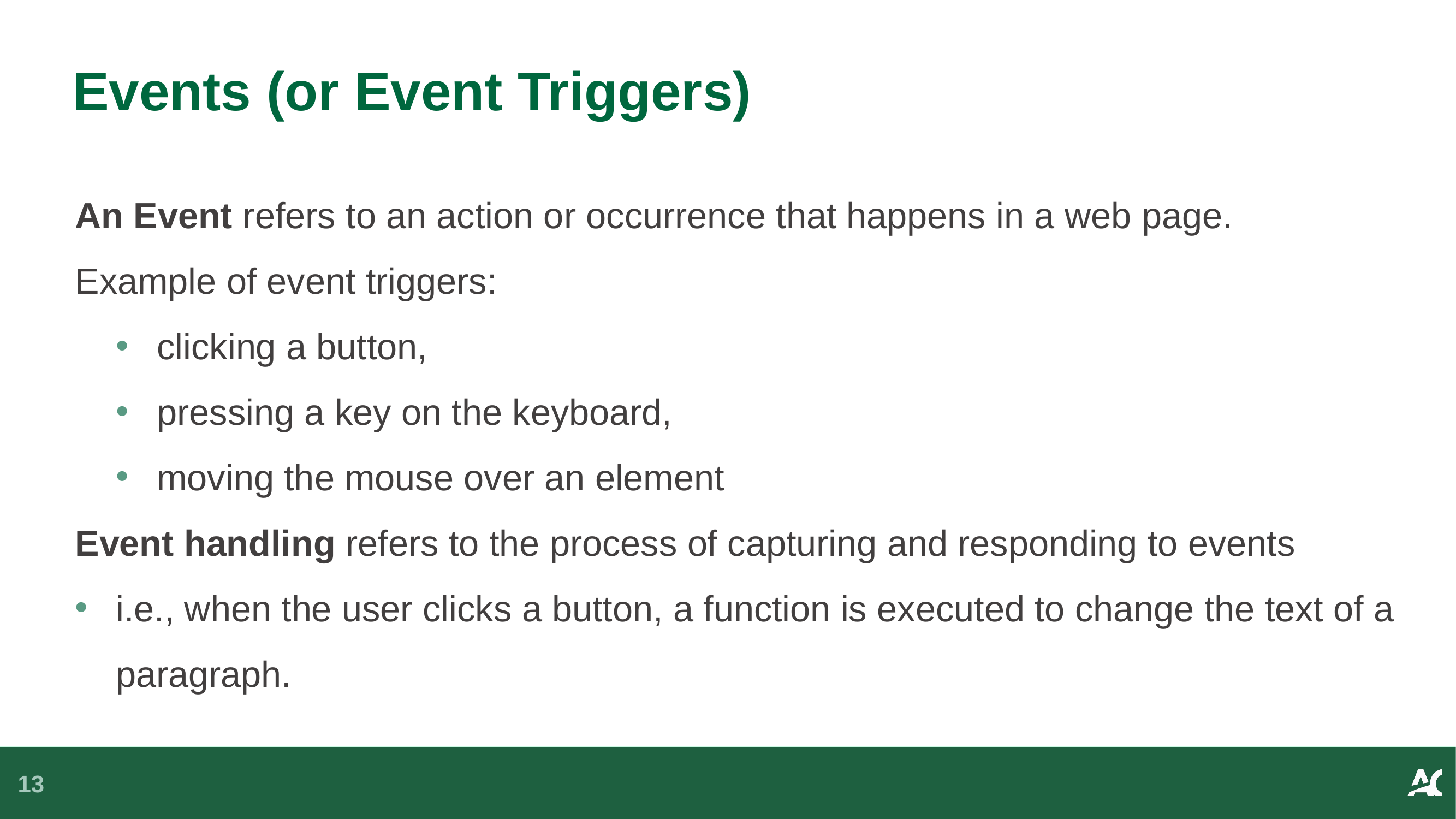

# Events (or Event Triggers)
An Event refers to an action or occurrence that happens in a web page.
Example of event triggers:
clicking a button,
pressing a key on the keyboard,
moving the mouse over an element
Event handling refers to the process of capturing and responding to events
i.e., when the user clicks a button, a function is executed to change the text of a paragraph.
13